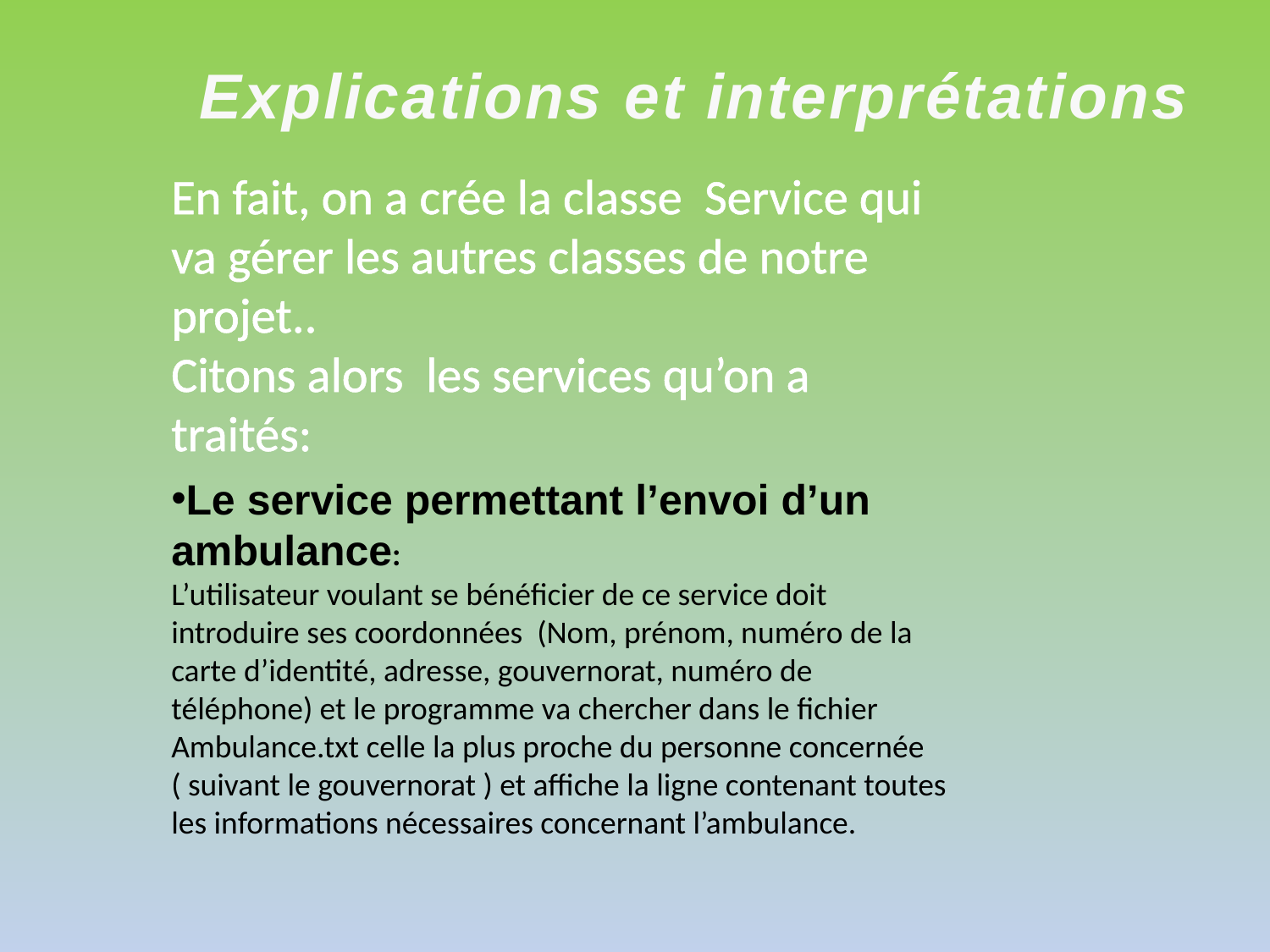

Explications et interprétations

En fait, on a crée la classe  Service qui va gérer les autres classes de notre projet..
Citons alors  les services qu’on a traités:
Le service permettant l’envoi d’un ambulance:
L’utilisateur voulant se bénéficier de ce service doit introduire ses coordonnées  (Nom, prénom, numéro de la carte d’identité, adresse, gouvernorat, numéro de téléphone) et le programme va chercher dans le fichier Ambulance.txt celle la plus proche du personne concernée ( suivant le gouvernorat ) et affiche la ligne contenant toutes les informations nécessaires concernant l’ambulance.